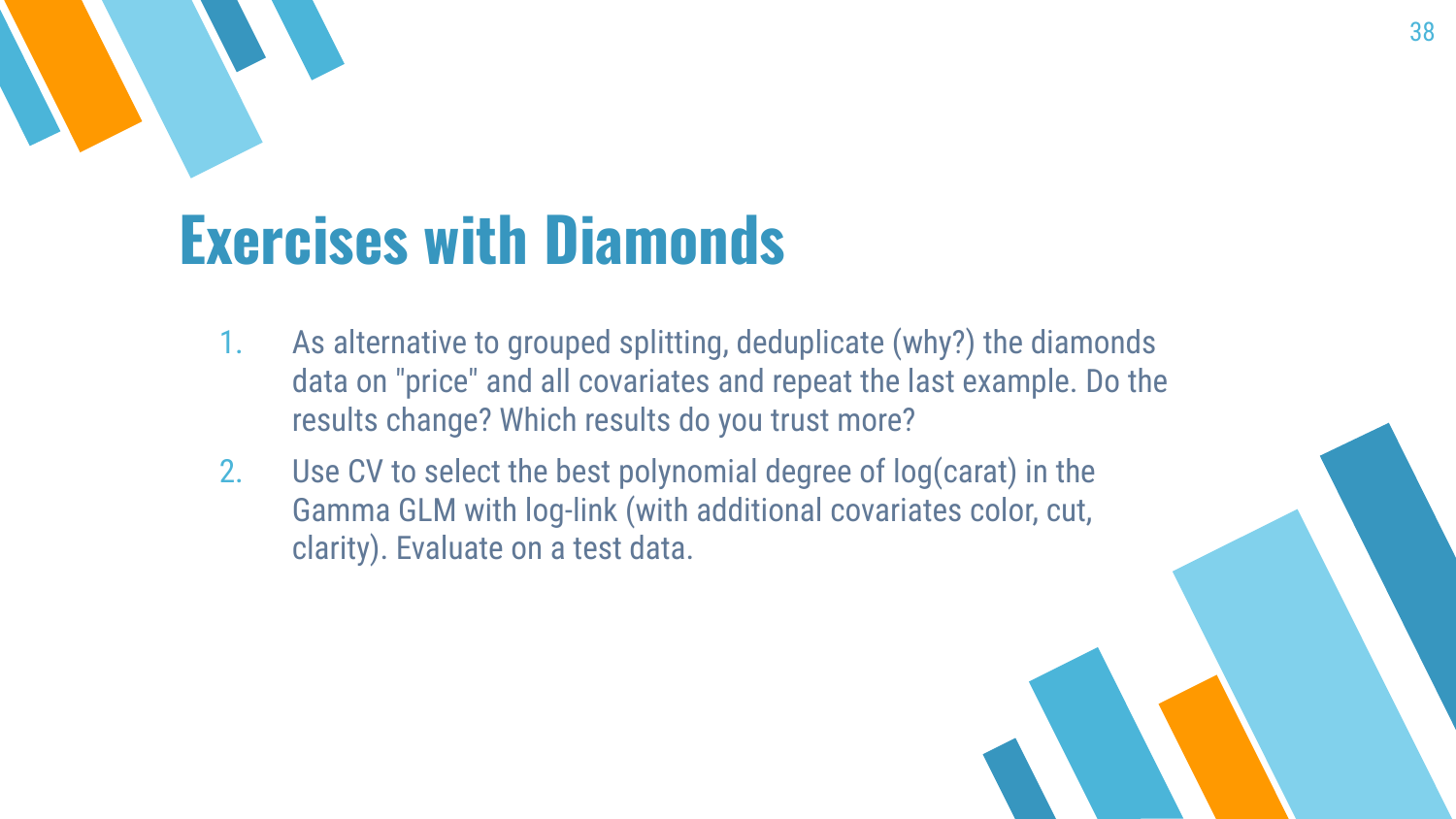

38
# Exercises with Diamonds

As alternative to grouped splitting, deduplicate (why?) the diamonds data on "price" and all covariates and repeat the last example. Do the results change? Which results do you trust more?
Use CV to select the best polynomial degree of log(carat) in the Gamma GLM with log-link (with additional covariates color, cut, clarity). Evaluate on a test data.